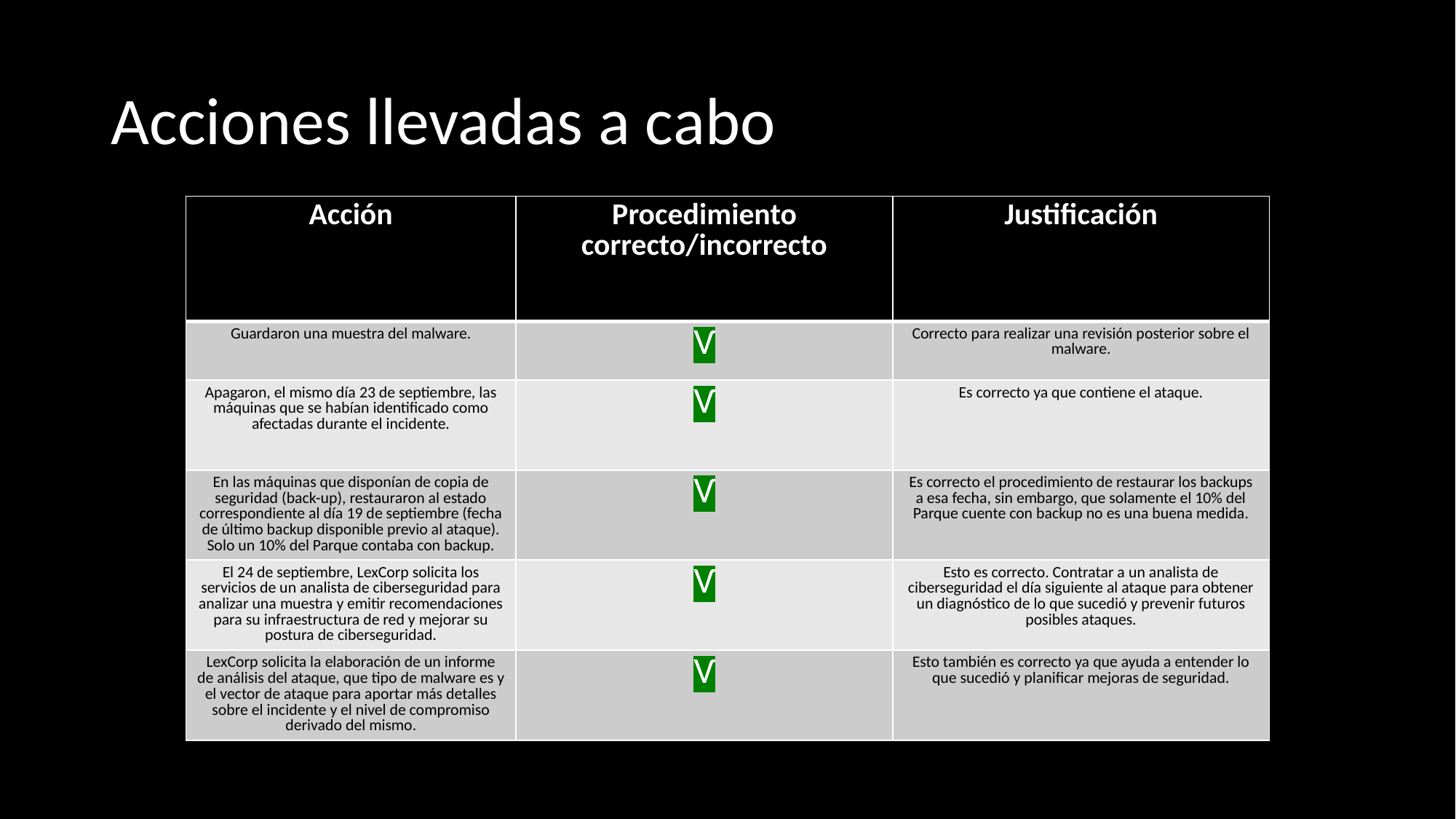

# Acciones llevadas a cabo
| Acción | Procedimiento correcto/incorrecto | Justificación |
| --- | --- | --- |
| Guardaron una muestra del malware. | Ѵ | Correcto para realizar una revisión posterior sobre el malware. |
| Apagaron, el mismo día 23 de septiembre, las máquinas que se habían identificado como afectadas durante el incidente. | Ѵ | Es correcto ya que contiene el ataque. |
| En las máquinas que disponían de copia de seguridad (back-up), restauraron al estado correspondiente al día 19 de septiembre (fecha de último backup disponible previo al ataque). Solo un 10% del Parque contaba con backup. | Ѵ | Es correcto el procedimiento de restaurar los backups a esa fecha, sin embargo, que solamente el 10% del Parque cuente con backup no es una buena medida. |
| El 24 de septiembre, LexCorp solicita los servicios de un analista de ciberseguridad para analizar una muestra y emitir recomendaciones para su infraestructura de red y mejorar su postura de ciberseguridad. | Ѵ | Esto es correcto. Contratar a un analista de ciberseguridad el día siguiente al ataque para obtener un diagnóstico de lo que sucedió y prevenir futuros posibles ataques. |
| LexCorp solicita la elaboración de un informe de análisis del ataque, que tipo de malware es y el vector de ataque para aportar más detalles sobre el incidente y el nivel de compromiso derivado del mismo. | Ѵ | Esto también es correcto ya que ayuda a entender lo que sucedió y planificar mejoras de seguridad. |